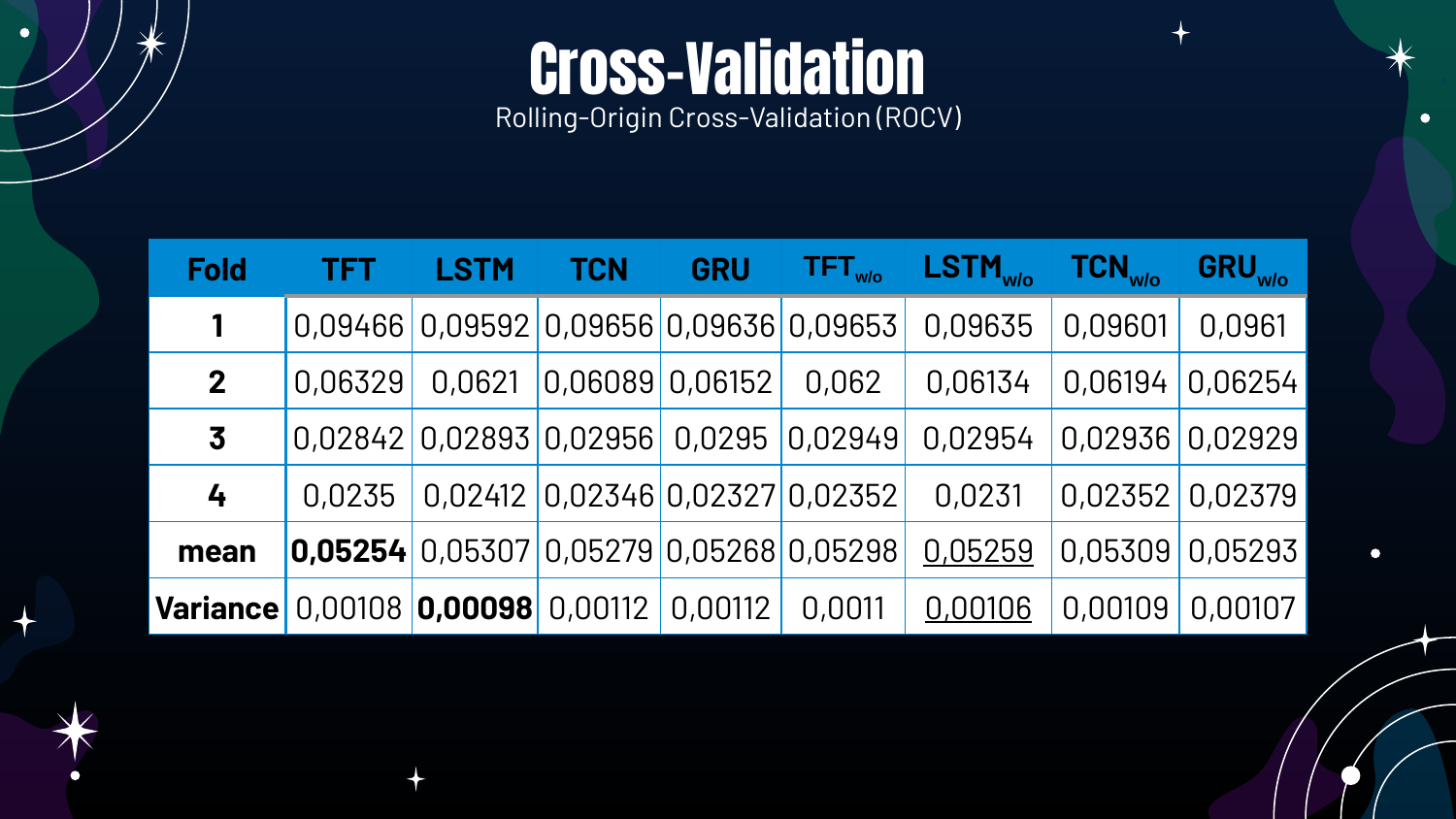

Cross-Validation
Rolling-Origin Cross-Validation (ROCV)

| Fold | TFT | LSTM | TCN | GRU | TFTw/o | LSTMw/o | TCNw/o | GRUw/o |
| --- | --- | --- | --- | --- | --- | --- | --- | --- |
| 1 | 0,09466 | 0,09592 | 0,09656 | 0,09636 | 0,09653 | 0,09635 | 0,09601 | 0,0961 |
| 2 | 0,06329 | 0,0621 | 0,06089 | 0,06152 | 0,062 | 0,06134 | 0,06194 | 0,06254 |
| 3 | 0,02842 | 0,02893 | 0,02956 | 0,0295 | 0,02949 | 0,02954 | 0,02936 | 0,02929 |
| 4 | 0,0235 | 0,02412 | 0,02346 | 0,02327 | 0,02352 | 0,0231 | 0,02352 | 0,02379 |
| mean | 0,05254 | 0,05307 | 0,05279 | 0,05268 | 0,05298 | 0,05259 | 0,05309 | 0,05293 |
| Variance | 0,00108 | 0,00098 | 0,00112 | 0,00112 | 0,0011 | 0,00106 | 0,00109 | 0,00107 |